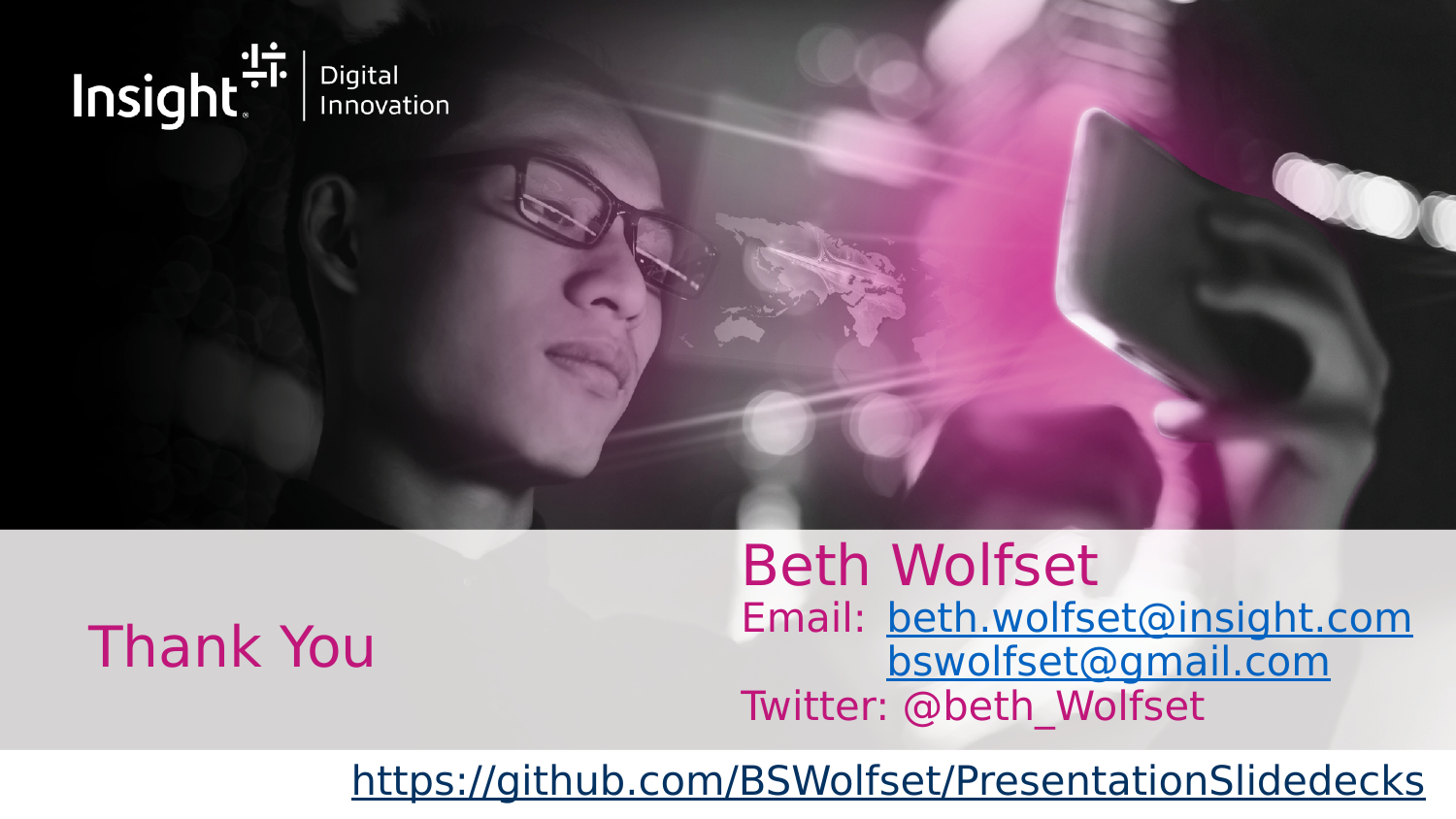

Beth Wolfset
Email:	beth.wolfset@insight.com
	bswolfset@gmail.com
Twitter: @beth_Wolfset
# Thank You
https://github.com/BSWolfset/PresentationSlidedecks